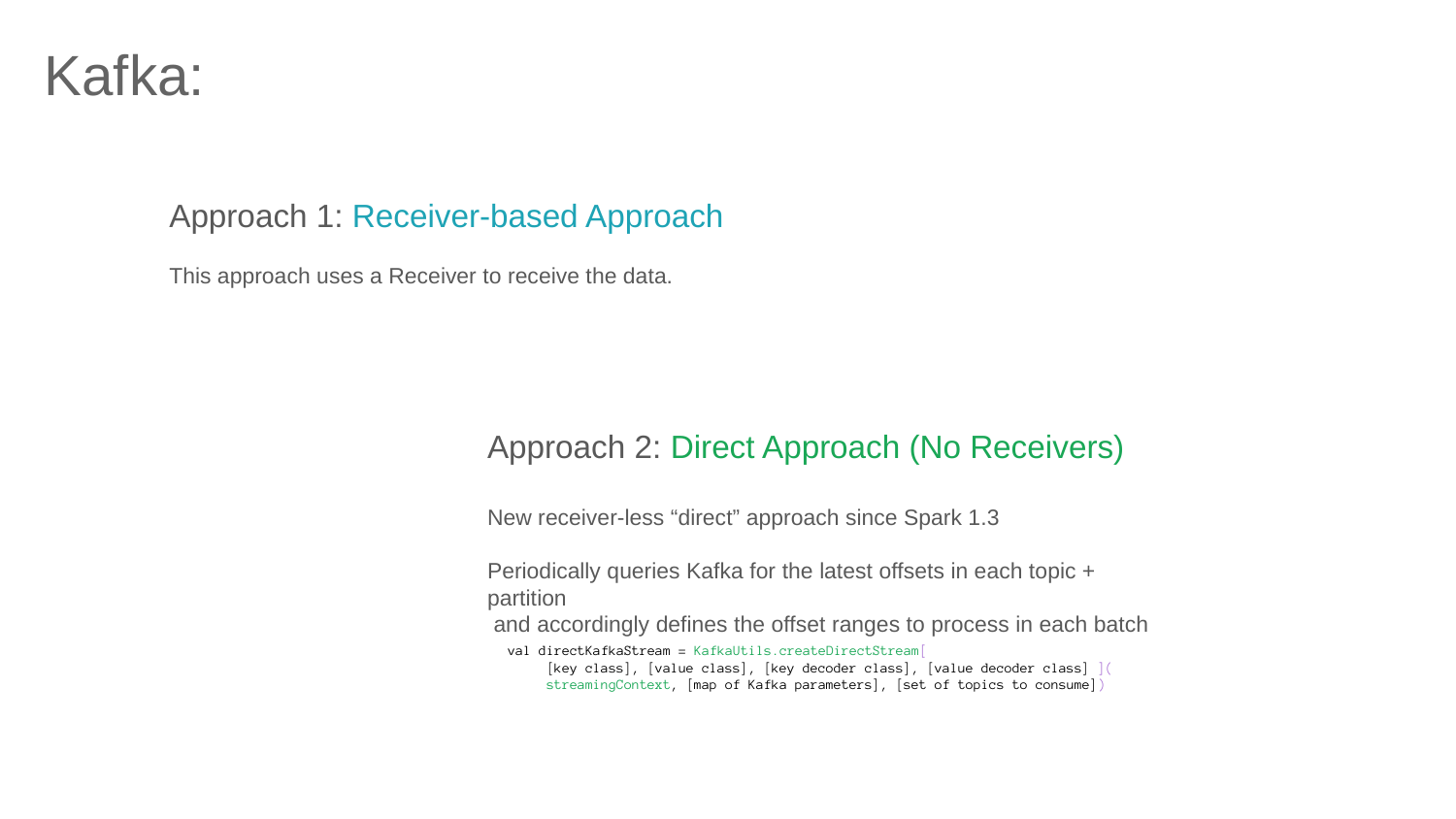

Kafka:
Approach 1: Receiver-based Approach

This approach uses a Receiver to receive the data.
Approach 2: Direct Approach (No Receivers)

New receiver-less “direct” approach since Spark 1.3

Periodically queries Kafka for the latest offsets in each topic + partition
 and accordingly defines the offset ranges to process in each batch
val directKafkaStream = KafkaUtils.createDirectStream[
     [key class], [value class], [key decoder class], [value decoder class] ](
     streamingContext, [map of Kafka parameters], [set of topics to consume])